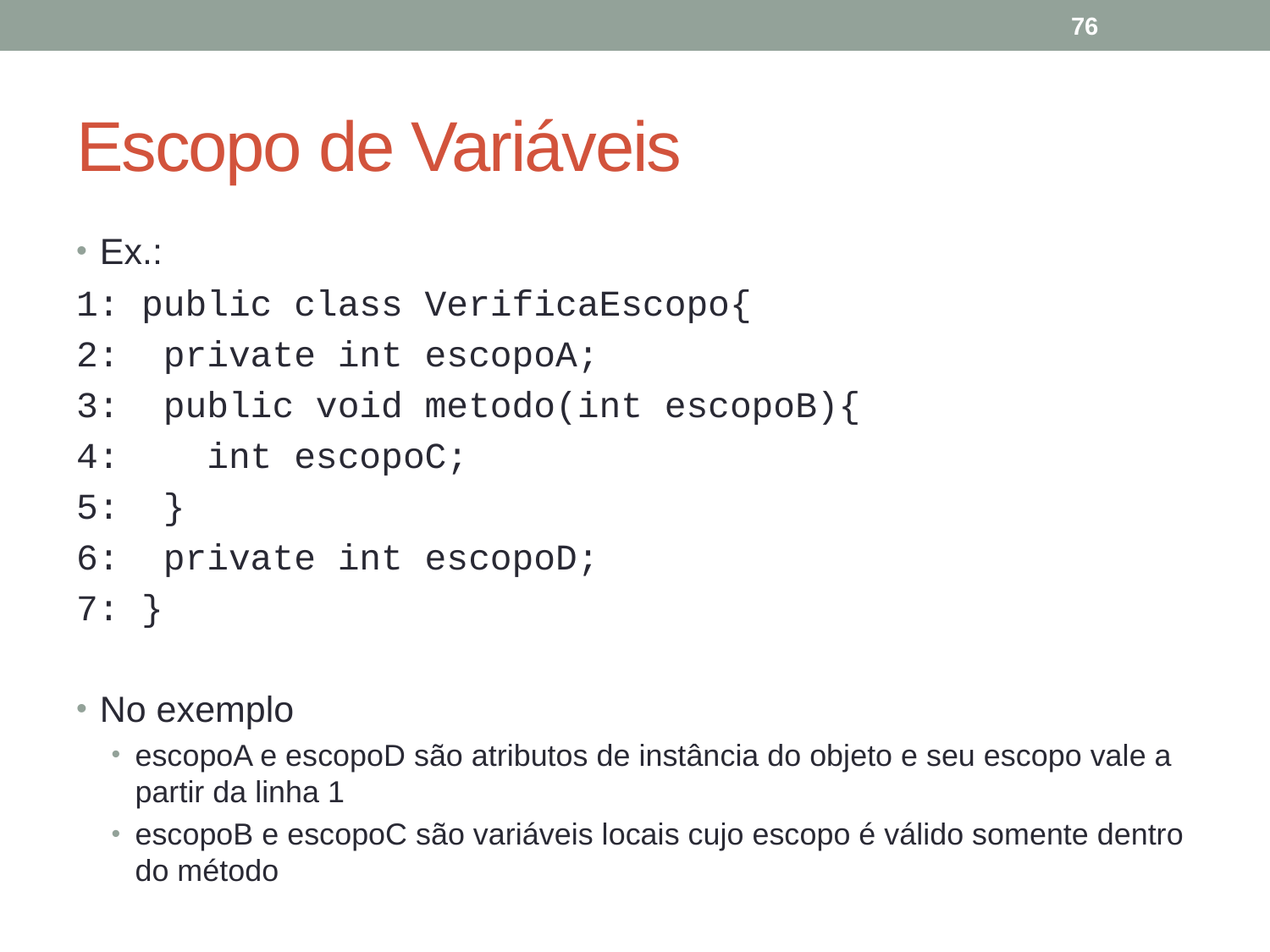

76
# Escopo de Variáveis
Ex.:
1: public class VerificaEscopo{
2:  private int escopoA;
3:  public void metodo(int escopoB){
4:    int escopoC;
5:  }
6:  private int escopoD;
7: }

No exemplo
escopoA e escopoD são atributos de instância do objeto e seu escopo vale a partir da linha 1
escopoB e escopoC são variáveis locais cujo escopo é válido somente dentro do método